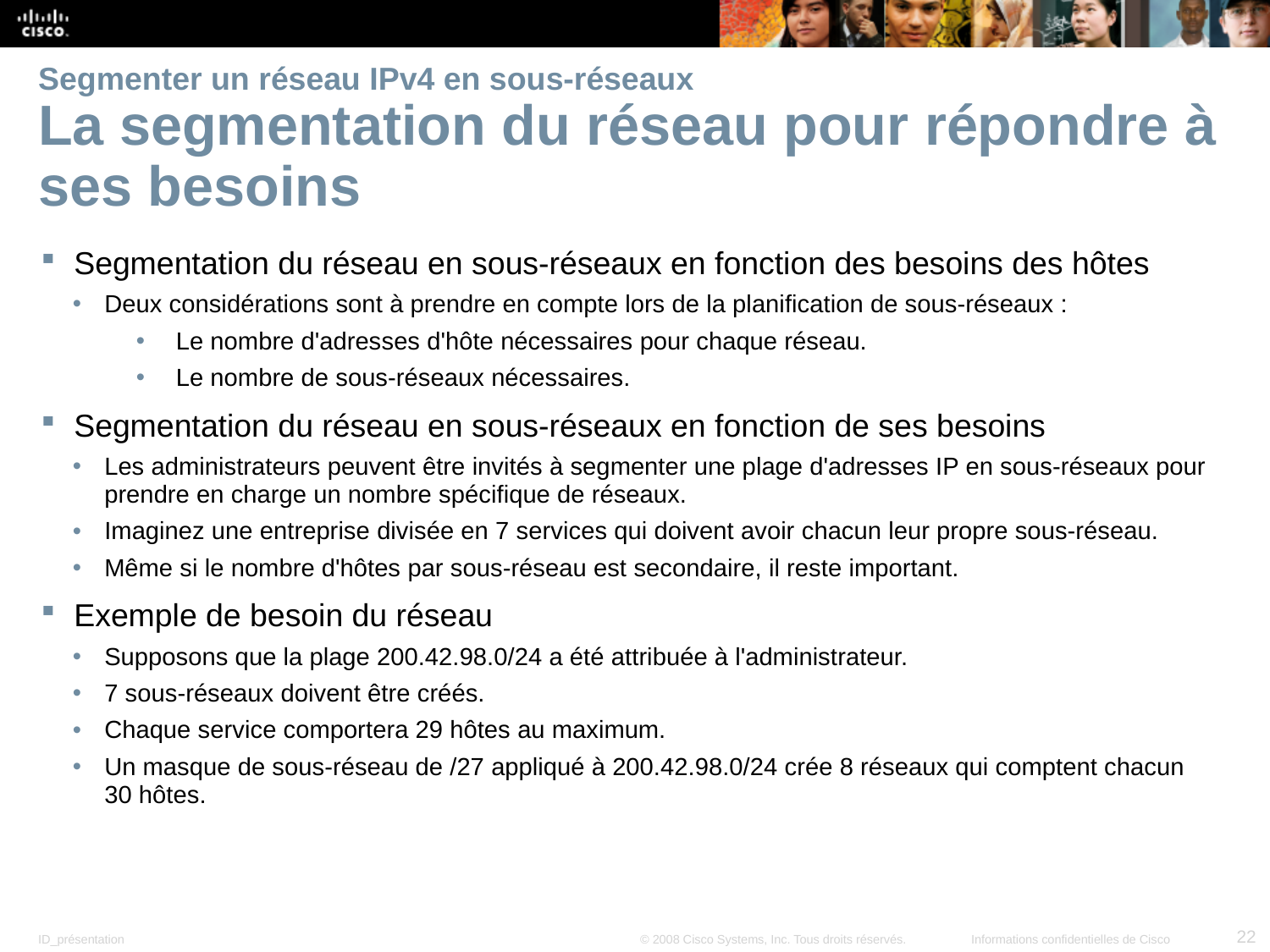

# Segmenter un réseau IPv4 en sous-réseaux La segmentation du réseau pour répondre à ses besoins
Segmentation du réseau en sous-réseaux en fonction des besoins des hôtes
Deux considérations sont à prendre en compte lors de la planification de sous-réseaux :
Le nombre d'adresses d'hôte nécessaires pour chaque réseau.
Le nombre de sous-réseaux nécessaires.
Segmentation du réseau en sous-réseaux en fonction de ses besoins
Les administrateurs peuvent être invités à segmenter une plage d'adresses IP en sous-réseaux pour prendre en charge un nombre spécifique de réseaux.
Imaginez une entreprise divisée en 7 services qui doivent avoir chacun leur propre sous-réseau.
Même si le nombre d'hôtes par sous-réseau est secondaire, il reste important.
Exemple de besoin du réseau
Supposons que la plage 200.42.98.0/24 a été attribuée à l'administrateur.
7 sous-réseaux doivent être créés.
Chaque service comportera 29 hôtes au maximum.
Un masque de sous-réseau de /27 appliqué à 200.42.98.0/24 crée 8 réseaux qui comptent chacun 30 hôtes.